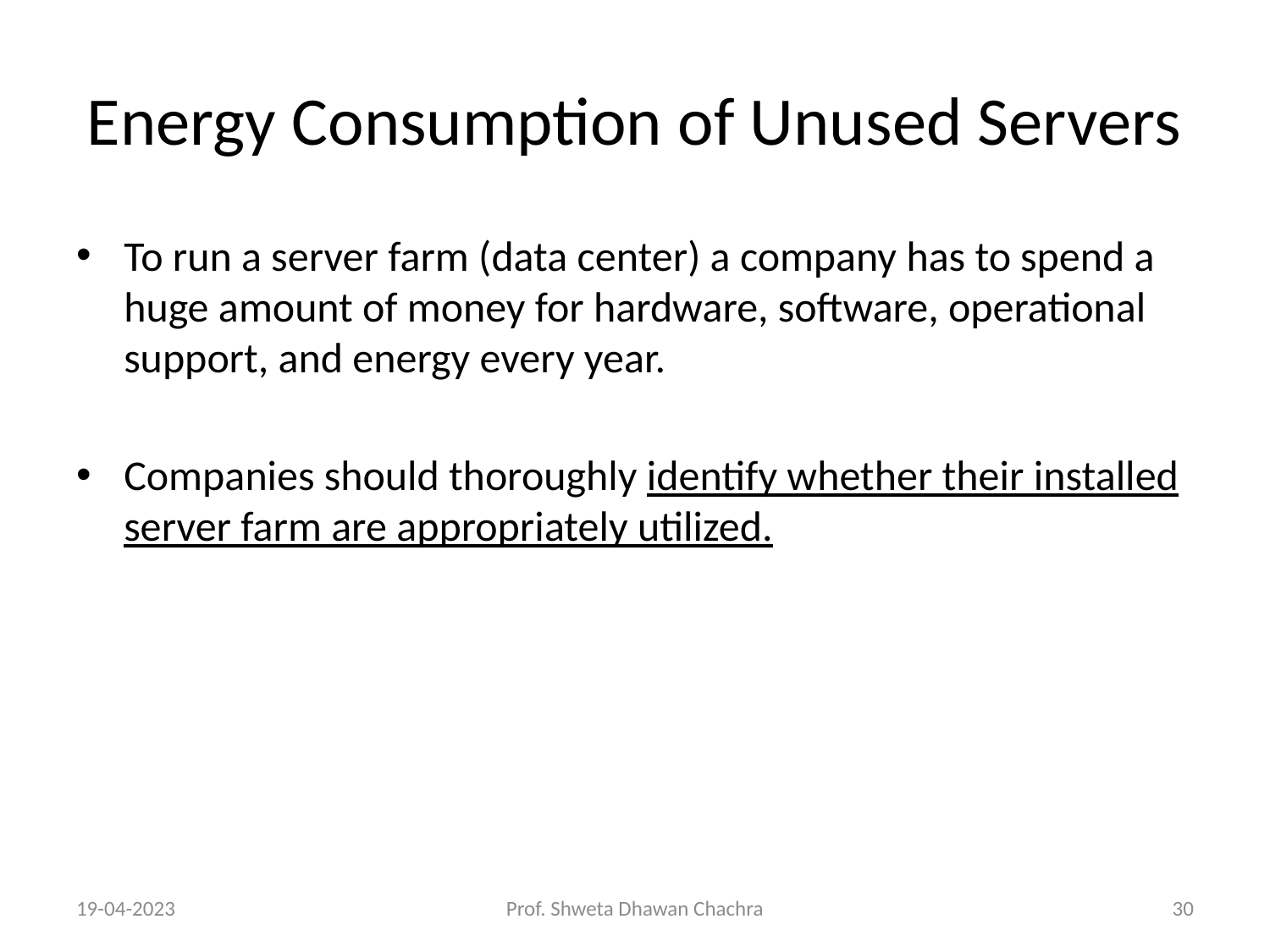

# Energy Consumption of Unused Servers
To run a server farm (data center) a company has to spend a huge amount of money for hardware, software, operational support, and energy every year.

Companies should thoroughly identify whether their installed server farm are appropriately utilized.

19-04-2023
Prof. Shweta Dhawan Chachra
30